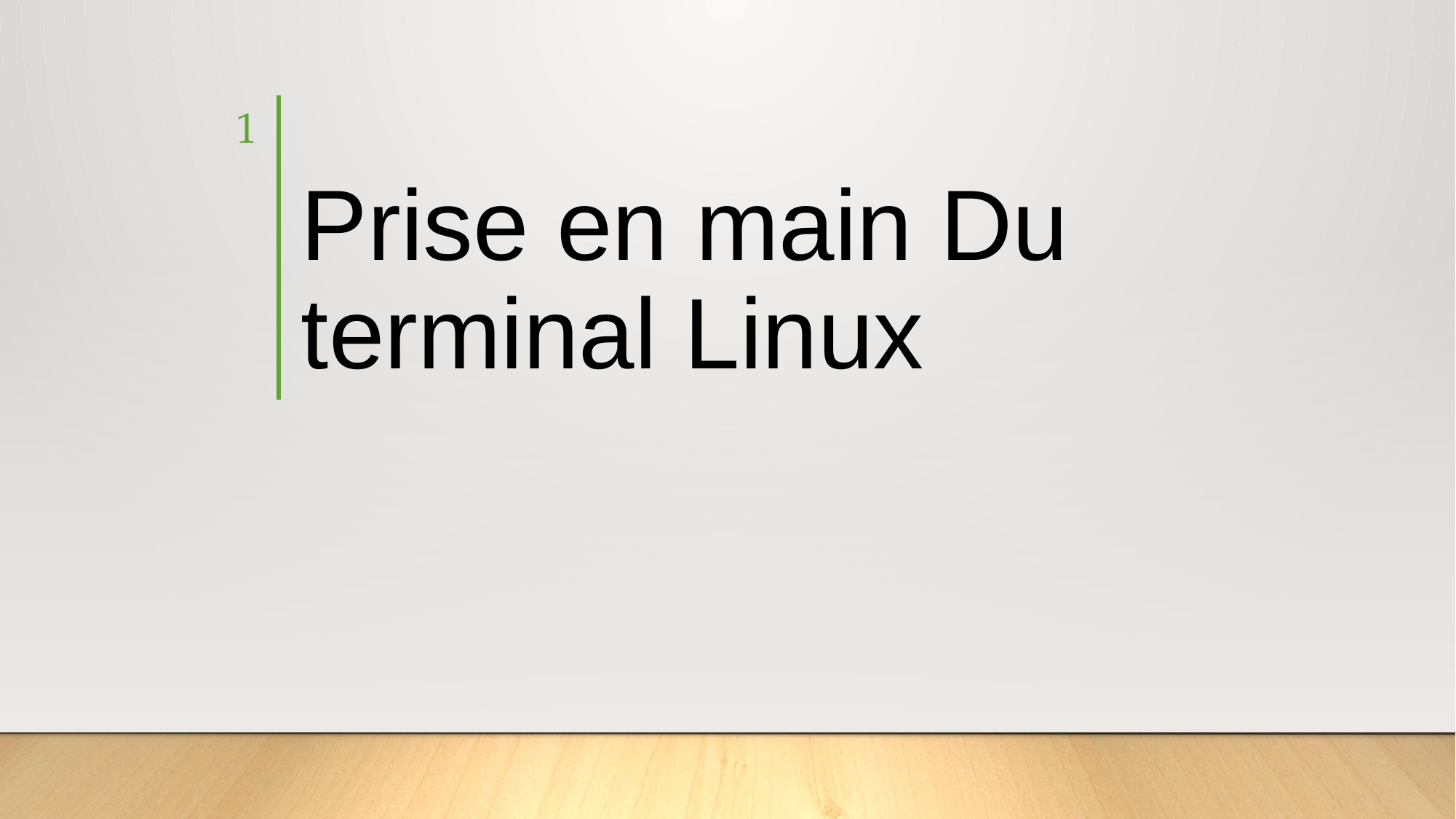

1
# Prise en main Du terminal Linux